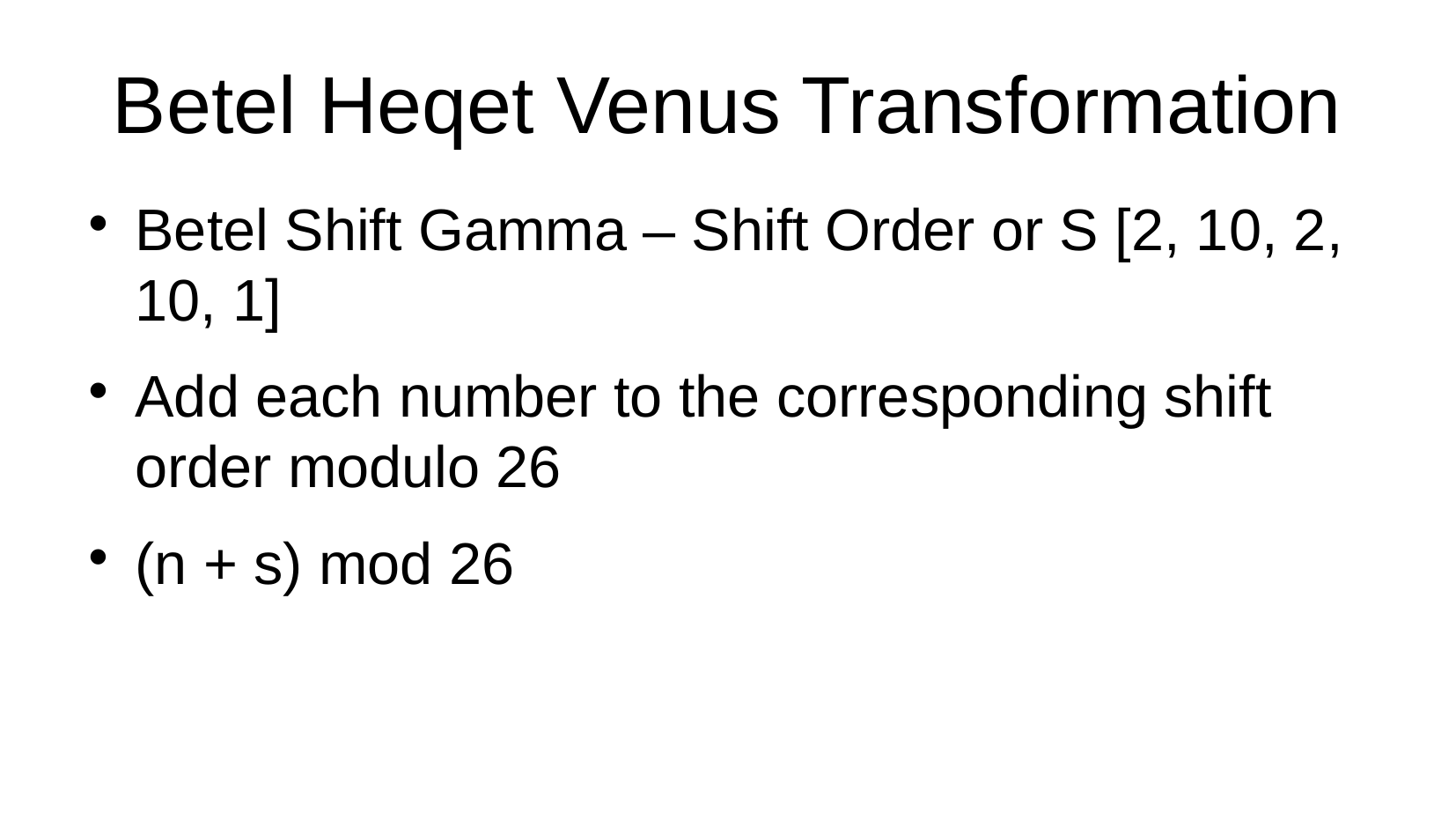

Betel Heqet Venus Transformation
Betel Shift Gamma – Shift Order or S [2, 10, 2, 10, 1]
Add each number to the corresponding shift order modulo 26
(n + s) mod 26